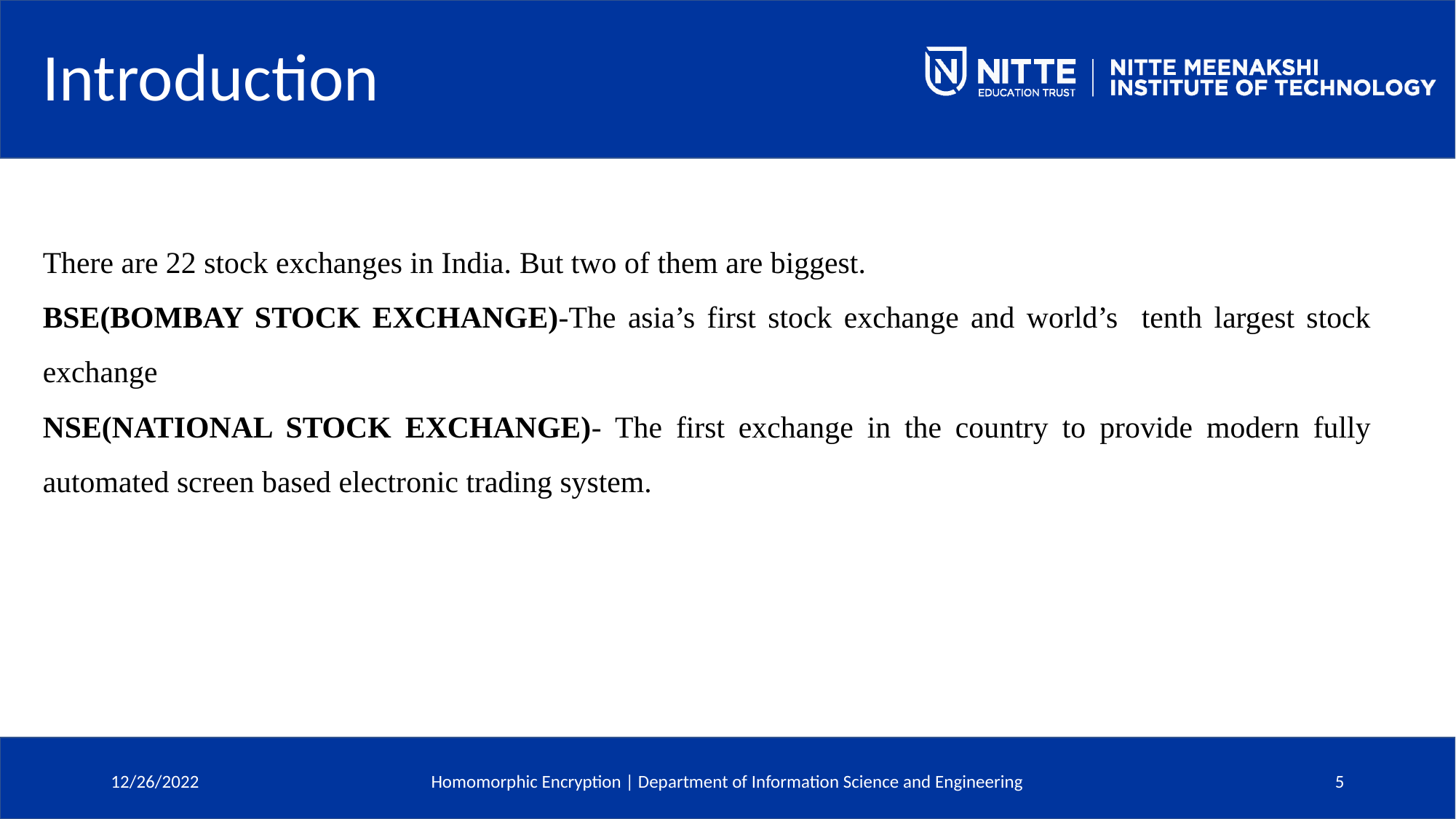

# Introduction

There are 22 stock exchanges in India. But two of them are biggest.
BSE(BOMBAY STOCK EXCHANGE)-The asia’s first stock exchange and world’s  tenth largest stock exchange
NSE(NATIONAL STOCK EXCHANGE)- The first exchange in the country to provide modern fully automated screen based electronic trading system.

Homomorphic Encryption | Department of Information Science and Engineering
12/26/2022
5